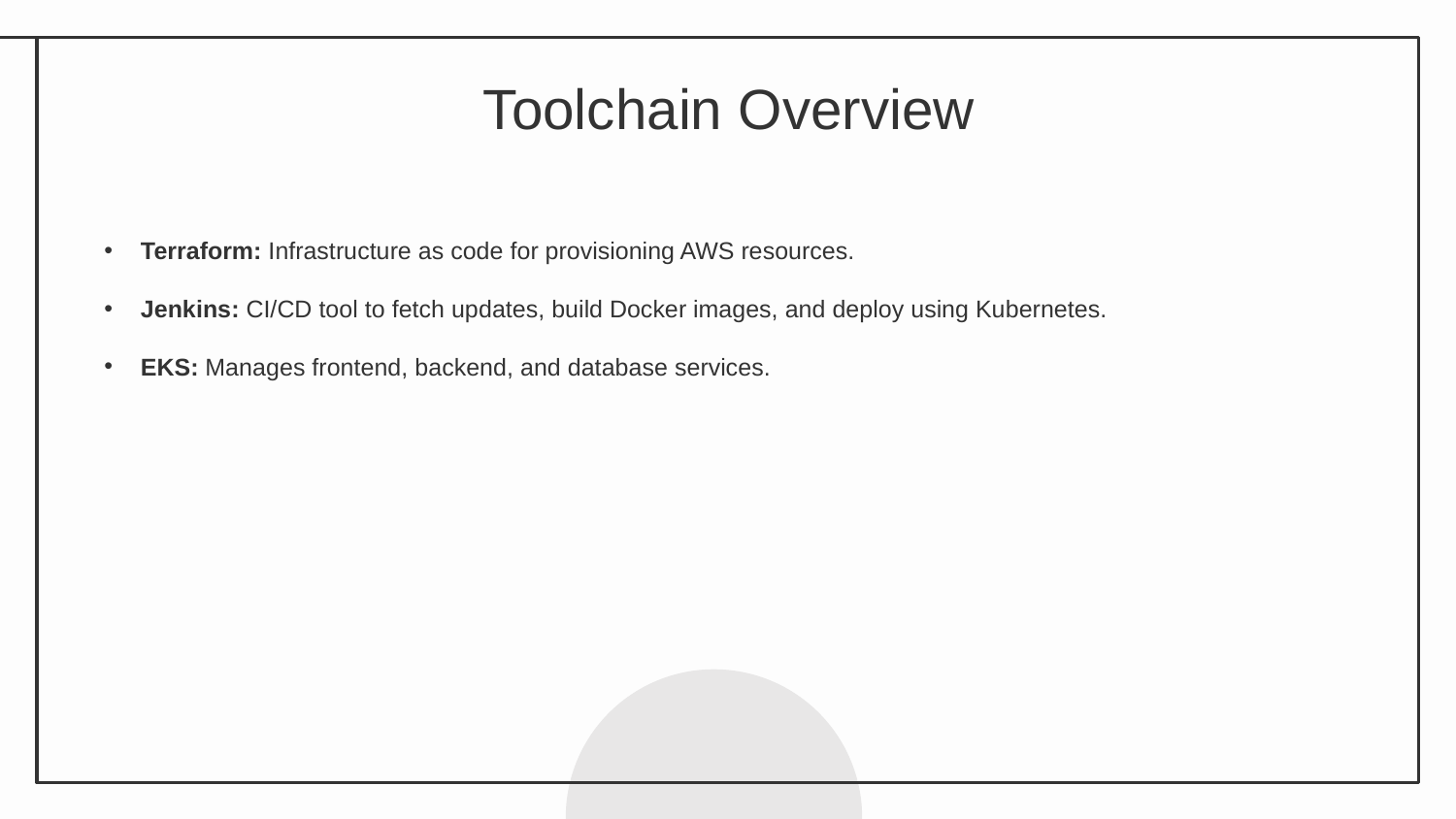

# Toolchain Overview
Terraform: Infrastructure as code for provisioning AWS resources.
Jenkins: CI/CD tool to fetch updates, build Docker images, and deploy using Kubernetes.
EKS: Manages frontend, backend, and database services.